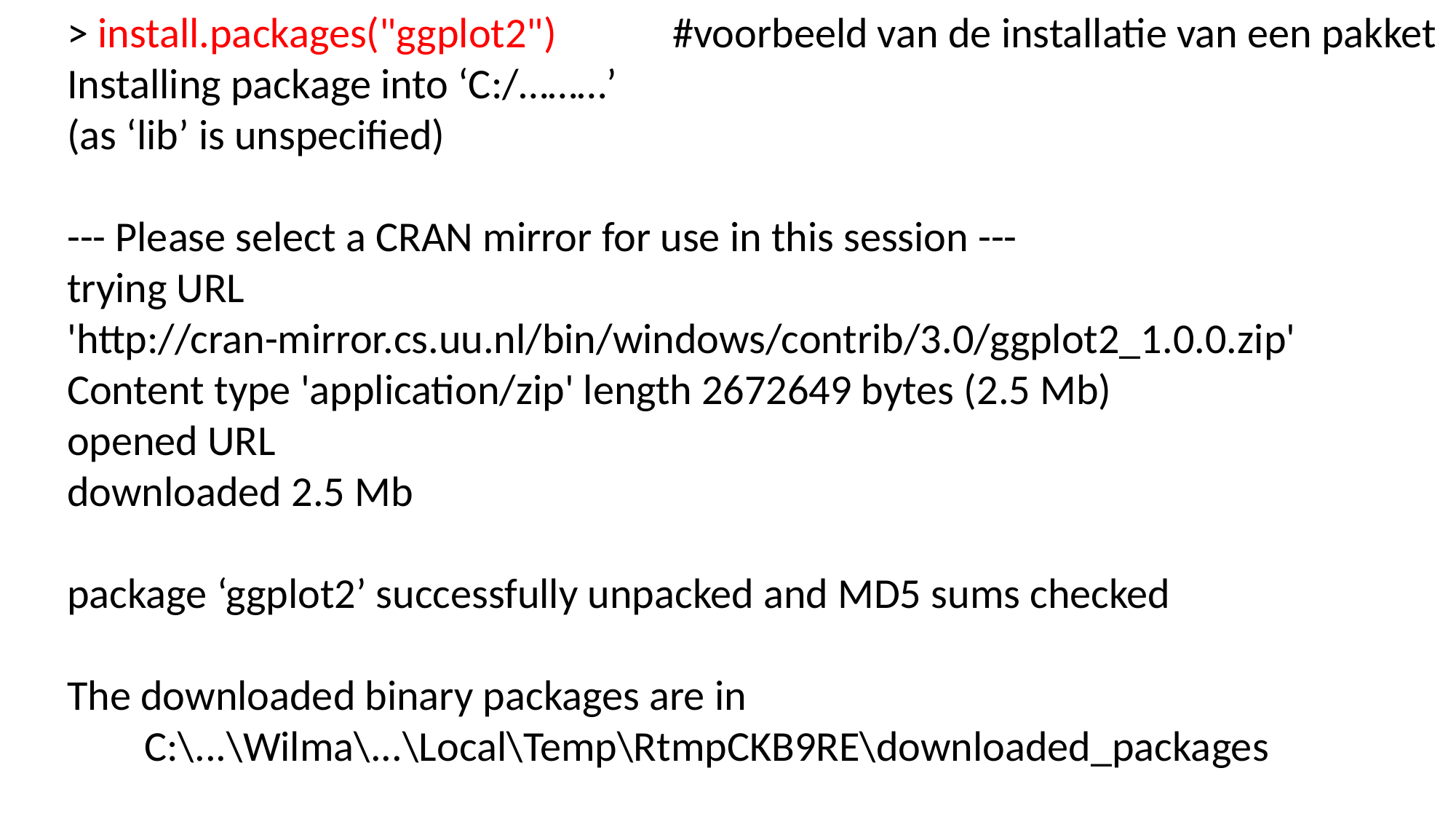

> install.packages("ggplot2")            #voorbeeld van de installatie van een pakket
Installing package into ‘C:/………’
(as ‘lib’ is unspecified)

--- Please select a CRAN mirror for use in this session ---
trying URL 'http://cran-mirror.cs.uu.nl/bin/windows/contrib/3.0/ggplot2_1.0.0.zip'
Content type 'application/zip' length 2672649 bytes (2.5 Mb)
opened URL
downloaded 2.5 Mb

package ‘ggplot2’ successfully unpacked and MD5 sums checked

The downloaded binary packages are in
        C:\...\Wilma\...\Local\Temp\RtmpCKB9RE\downloaded_packages